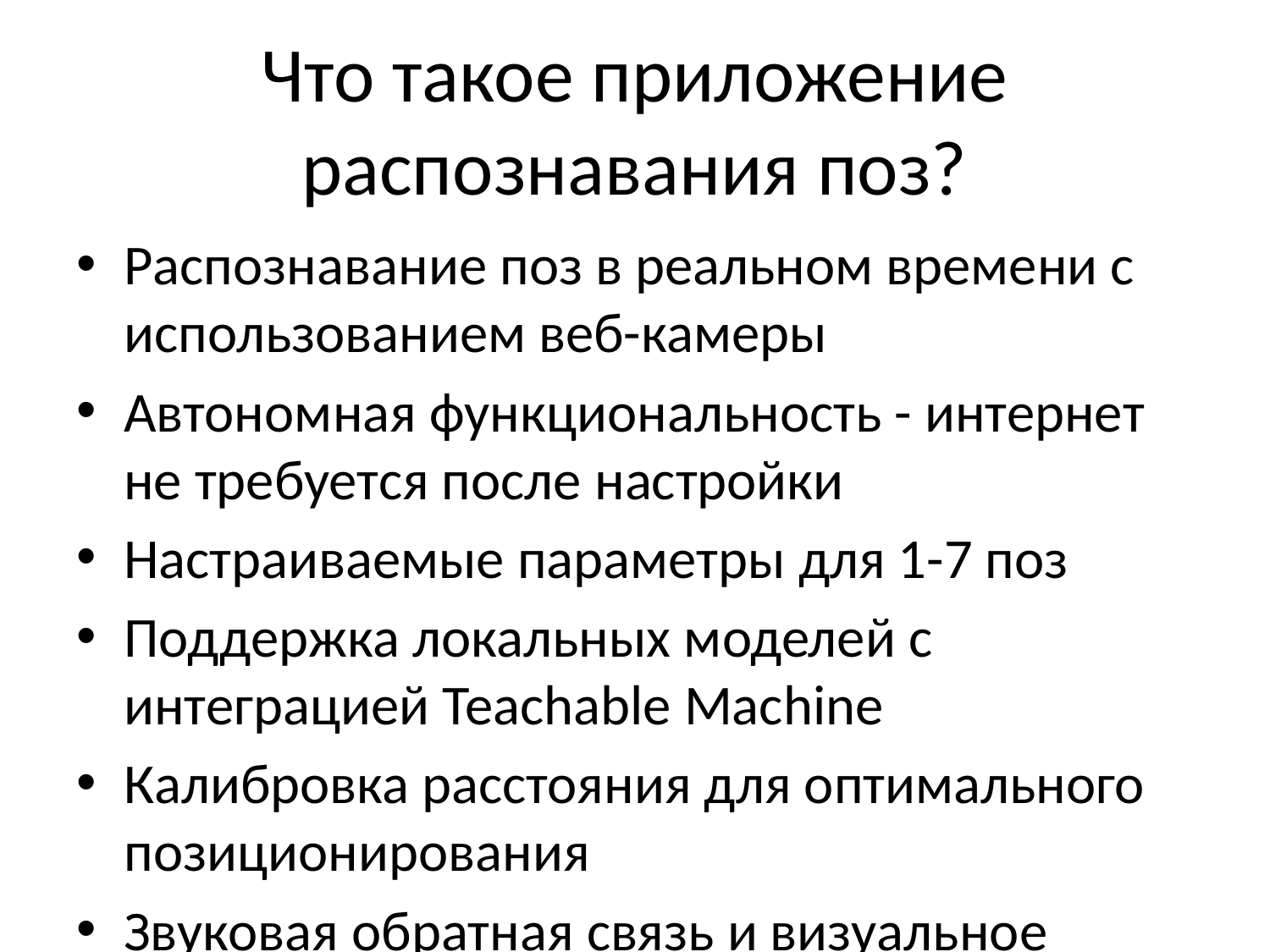

# Что такое приложение распознавания поз?
Распознавание поз в реальном времени с использованием веб-камеры
Автономная функциональность - интернет не требуется после настройки
Настраиваемые параметры для 1-7 поз
Поддержка локальных моделей с интеграцией Teachable Machine
Калибровка расстояния для оптимального позиционирования
Звуковая обратная связь и визуальное руководство